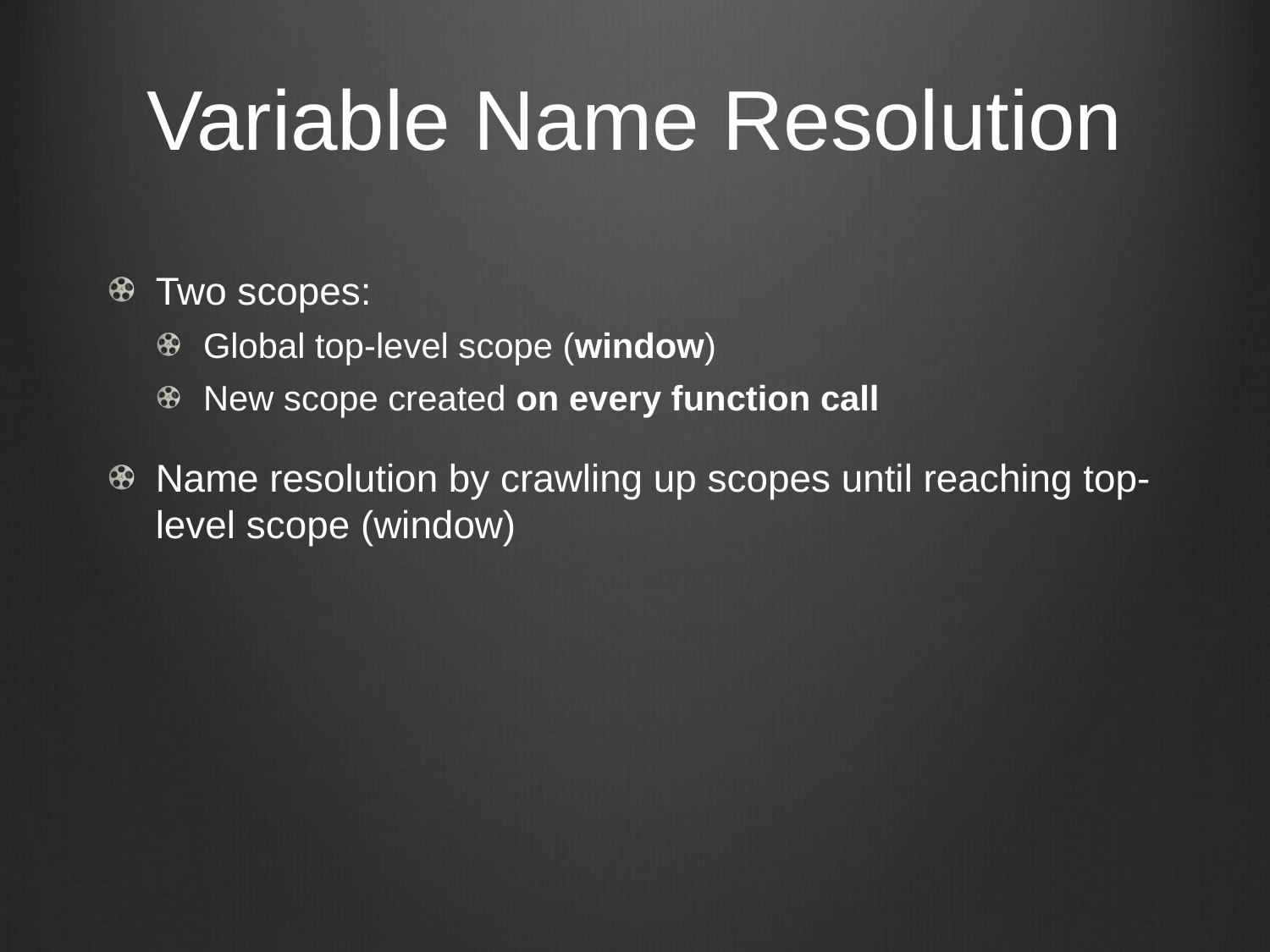

# Variable Name Resolution
Two scopes:
Global top-level scope (window)
New scope created on every function call
Name resolution by crawling up scopes until reaching top-level scope (window)